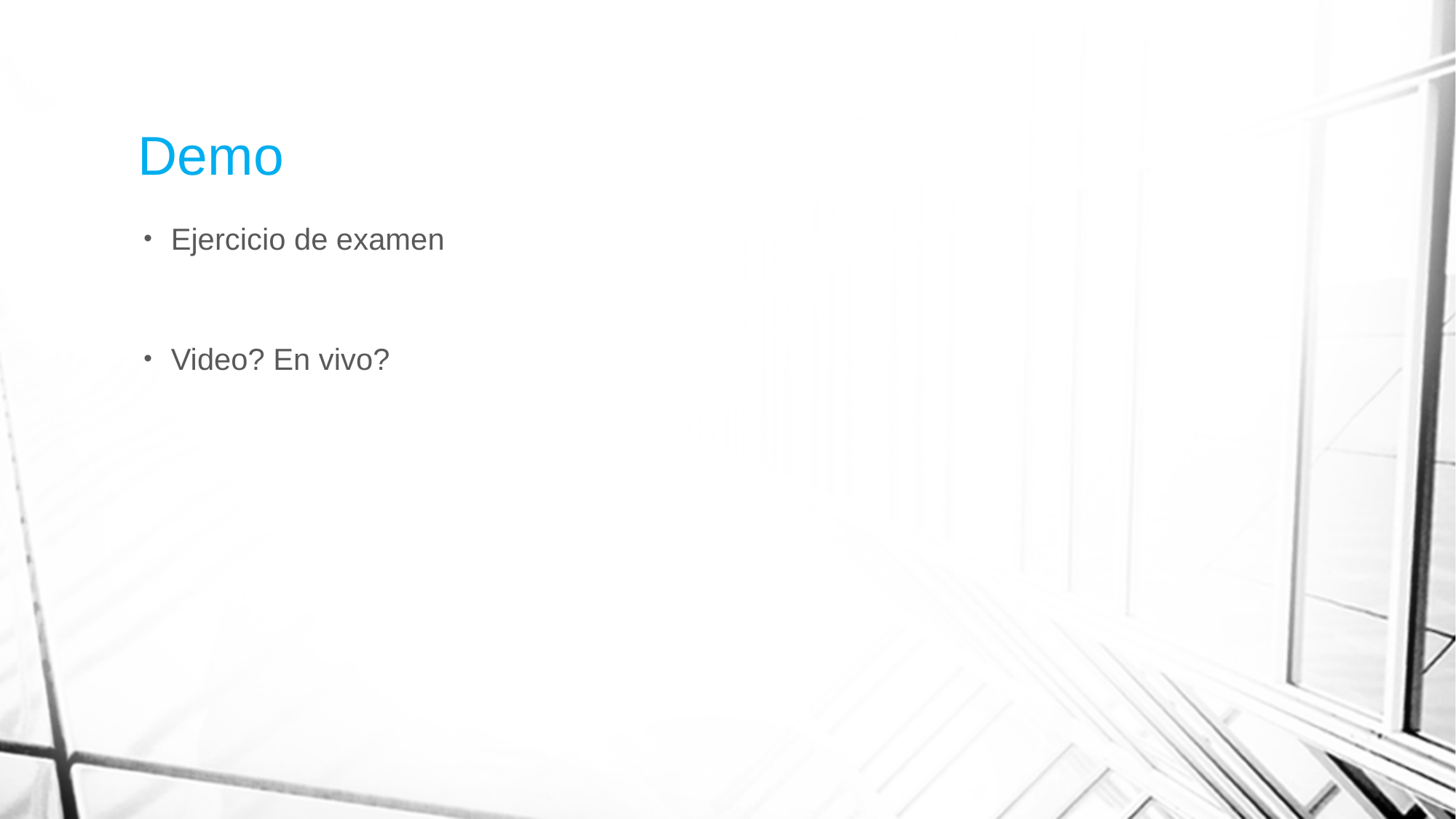

# Demo
Ejercicio de examen

Video? En vivo?